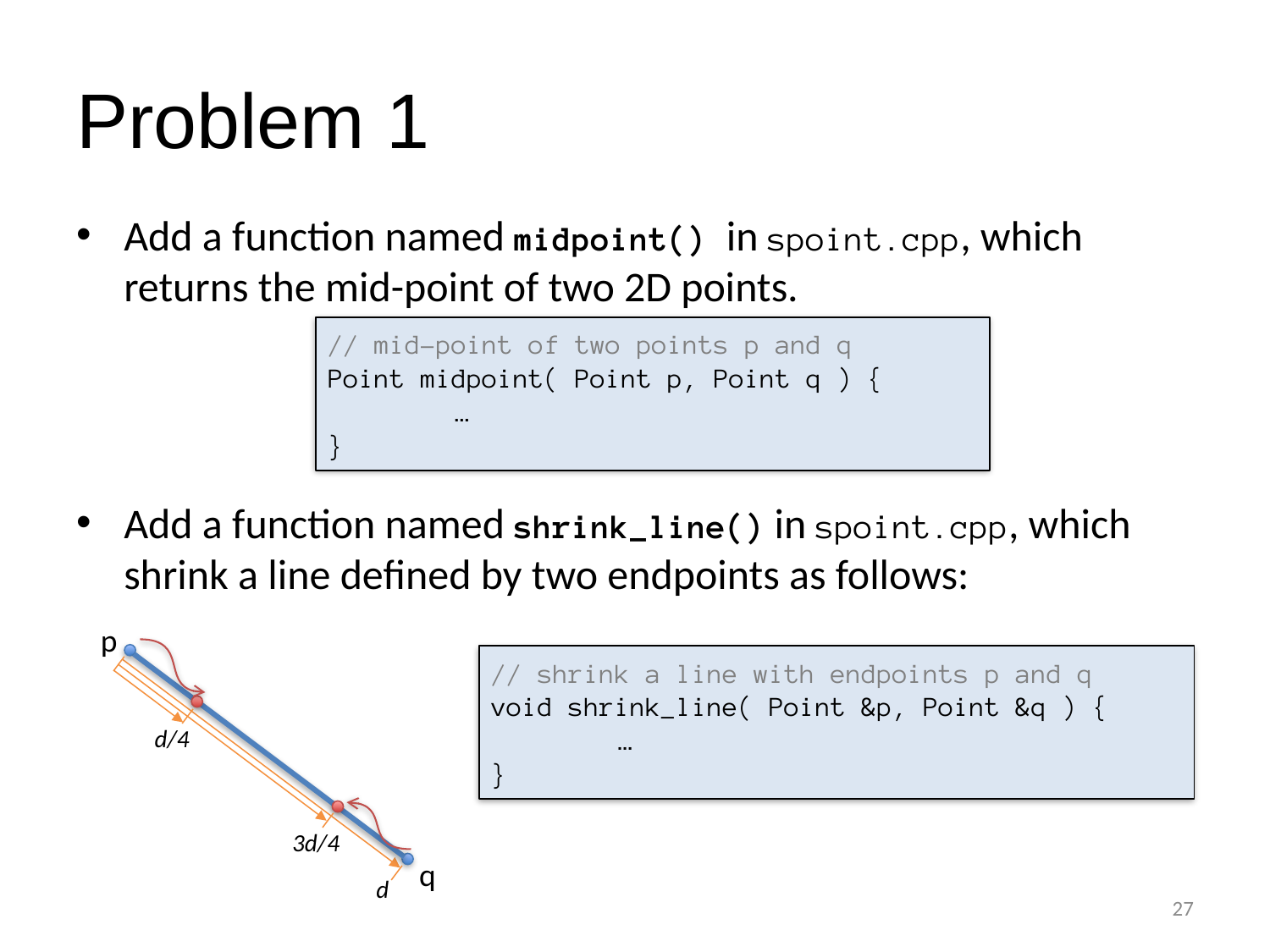

# Problem 1
Add a function named midpoint() in spoint.cpp, which returns the mid-point of two 2D points.

Add a function named shrink_line() in spoint.cpp, which shrink a line defined by two endpoints as follows:
// mid-point of two points p and q
Point midpoint( Point p, Point q ) {
	…
}
What is the function prototype?
p

d/4

3d/4
q

d
// shrink a line with endpoints p and q
void shrink_line( Point &p, Point &q ) {
	…
}
What is the function prototype?
27